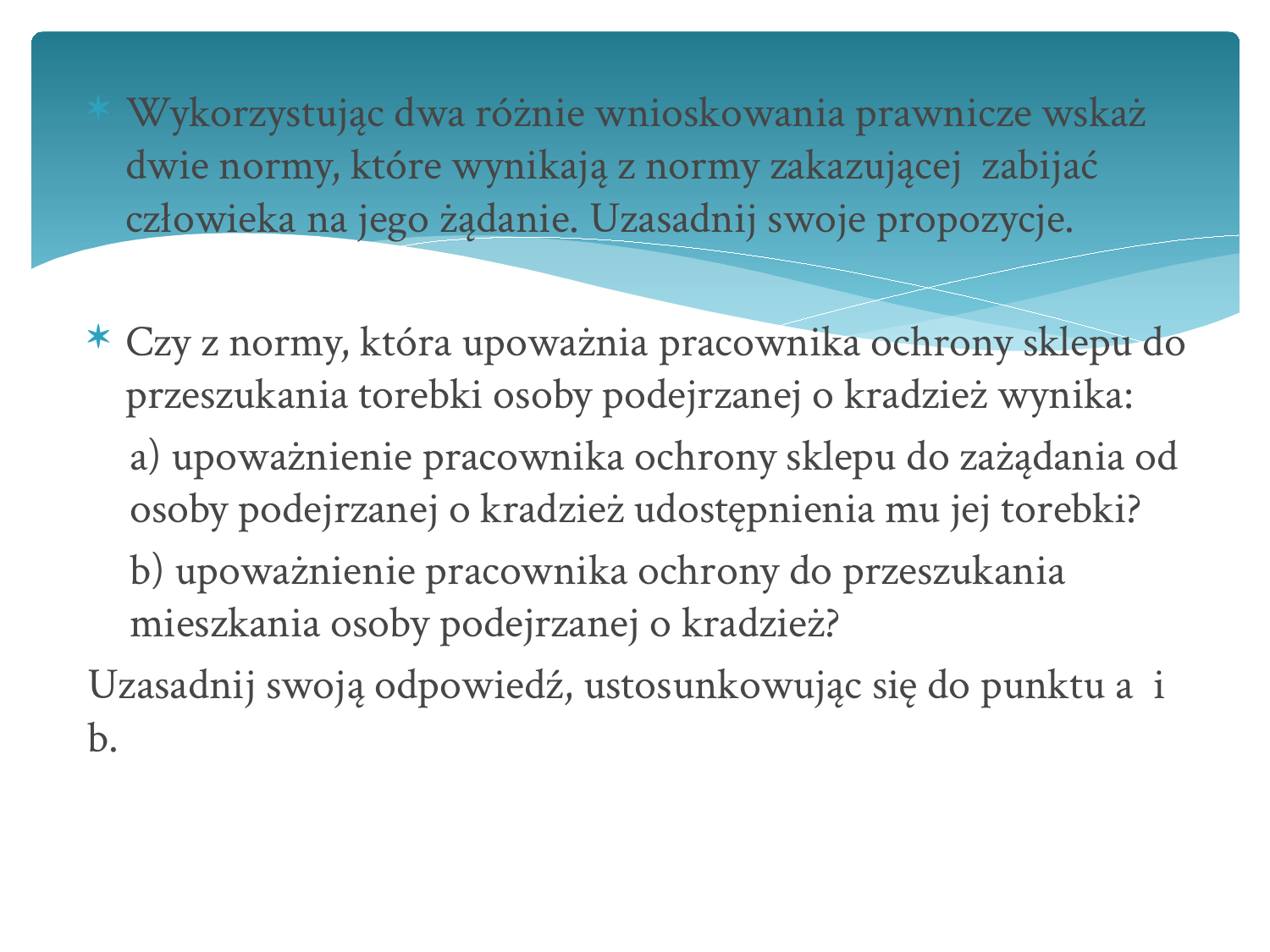

Wykorzystując dwa różnie wnioskowania prawnicze wskaż dwie normy, które wynikają z normy zakazującej  zabijać człowieka na jego żądanie. Uzasadnij swoje propozycje.

Czy z normy, która upoważnia pracownika ochrony sklepu do przeszukania torebki osoby podejrzanej o kradzież wynika:
a) upoważnienie pracownika ochrony sklepu do zażądania od osoby podejrzanej o kradzież udostępnienia mu jej torebki?
b) upoważnienie pracownika ochrony do przeszukania mieszkania osoby podejrzanej o kradzież?
Uzasadnij swoją odpowiedź, ustosunkowując się do punktu a  i  b.